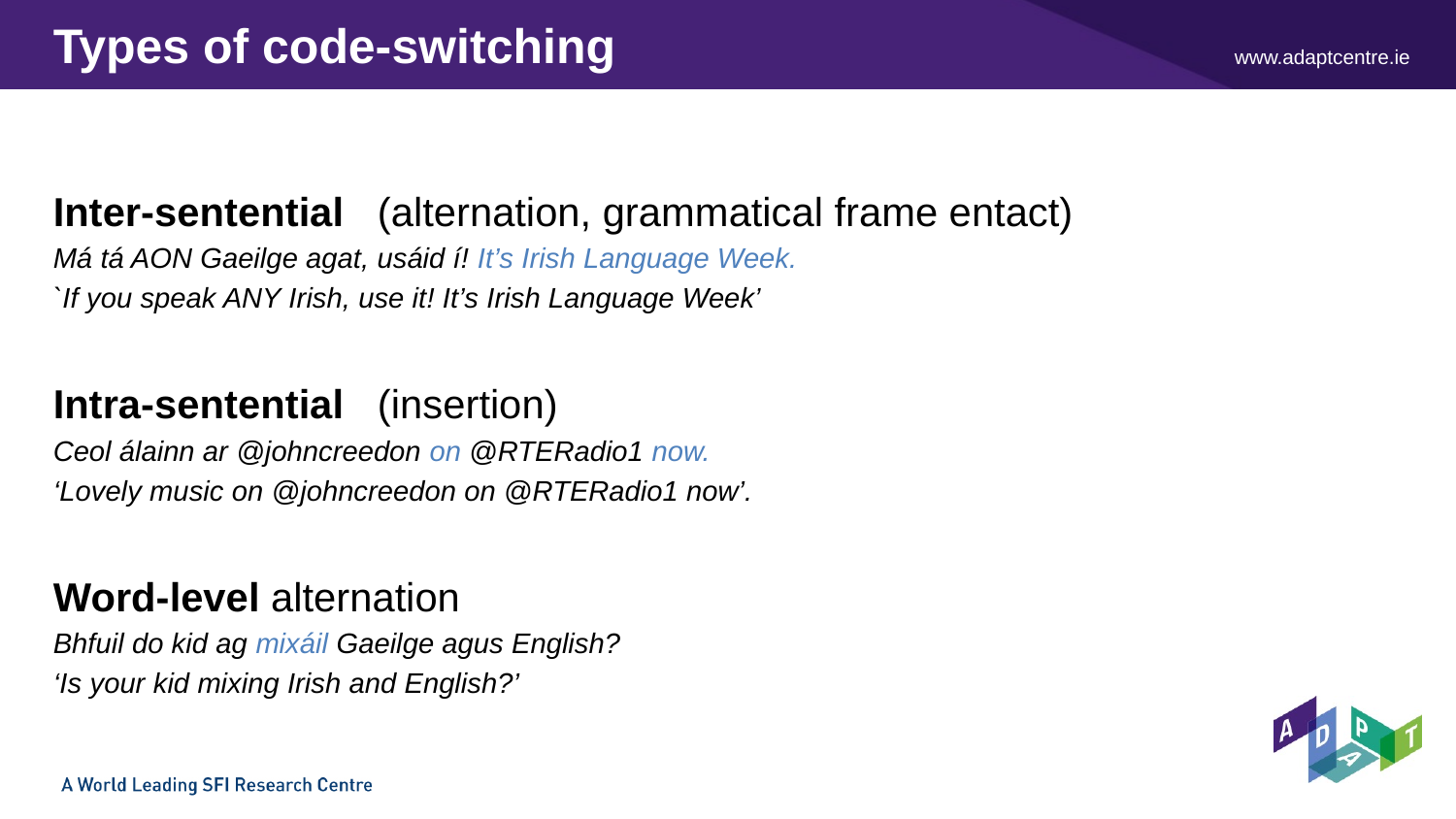

# Types of code-switching
Inter-sentential   (alternation, grammatical frame entact)
Má tá AON Gaeilge agat, usáid í! It’s Irish Language Week.
`If you speak ANY Irish, use it! It’s Irish Language Week’

Intra-sentential   (insertion)
Ceol álainn ar @johncreedon on @RTERadio1 now.
‘Lovely music on @johncreedon on @RTERadio1 now’.

Word-level alternation
Bhfuil do kid ag mixáil Gaeilge agus English?
‘Is your kid mixing Irish and English?’